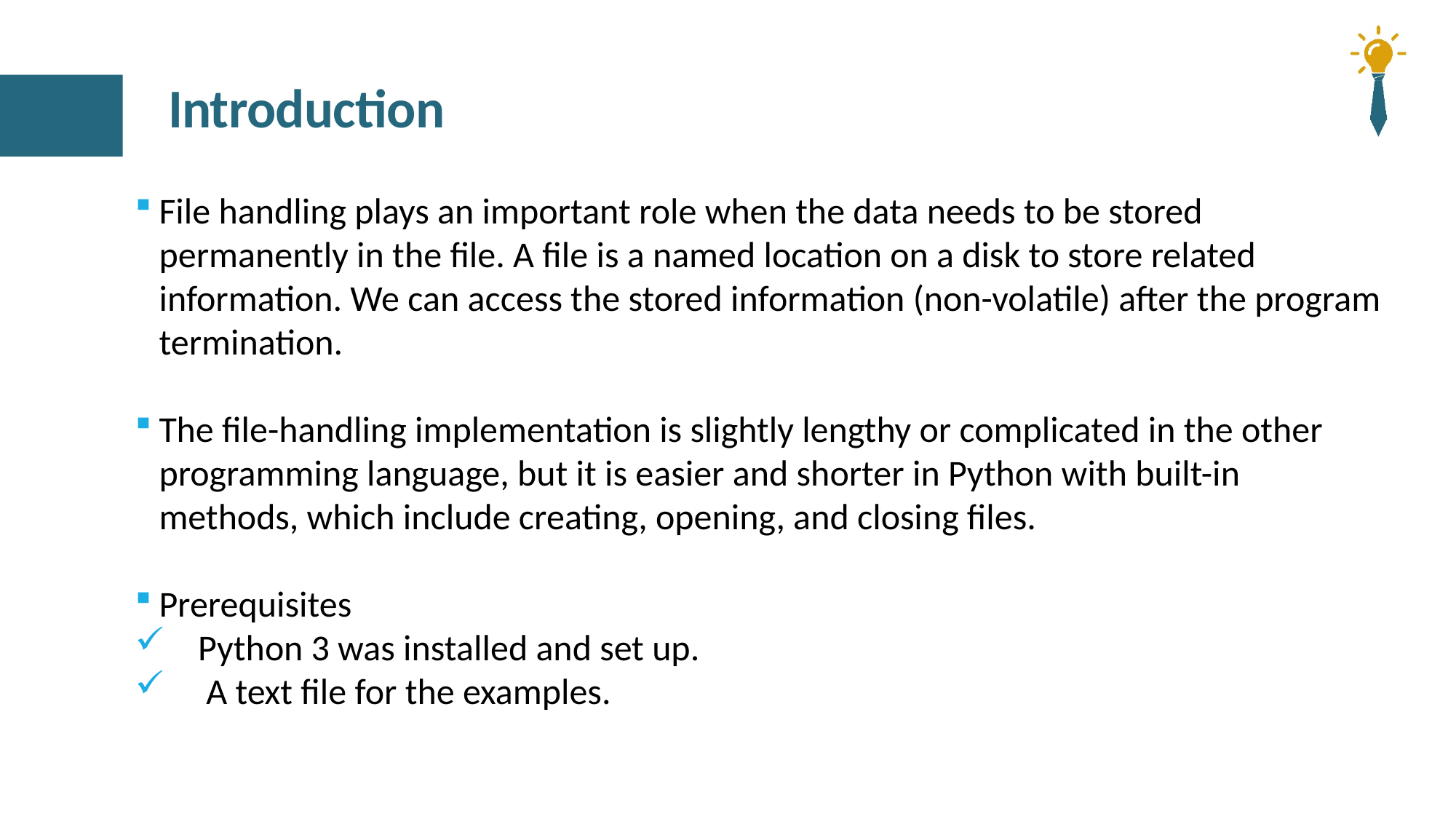

# Introduction
File handling plays an important role when the data needs to be stored permanently in the file. A file is a named location on a disk to store related information. We can access the stored information (non-volatile) after the program termination.

The file-handling implementation is slightly lengthy or complicated in the other programming language, but it is easier and shorter in Python with built-in methods, which include creating, opening, and closing files.

Prerequisites
    Python 3 was installed and set up.
     A text file for the examples.